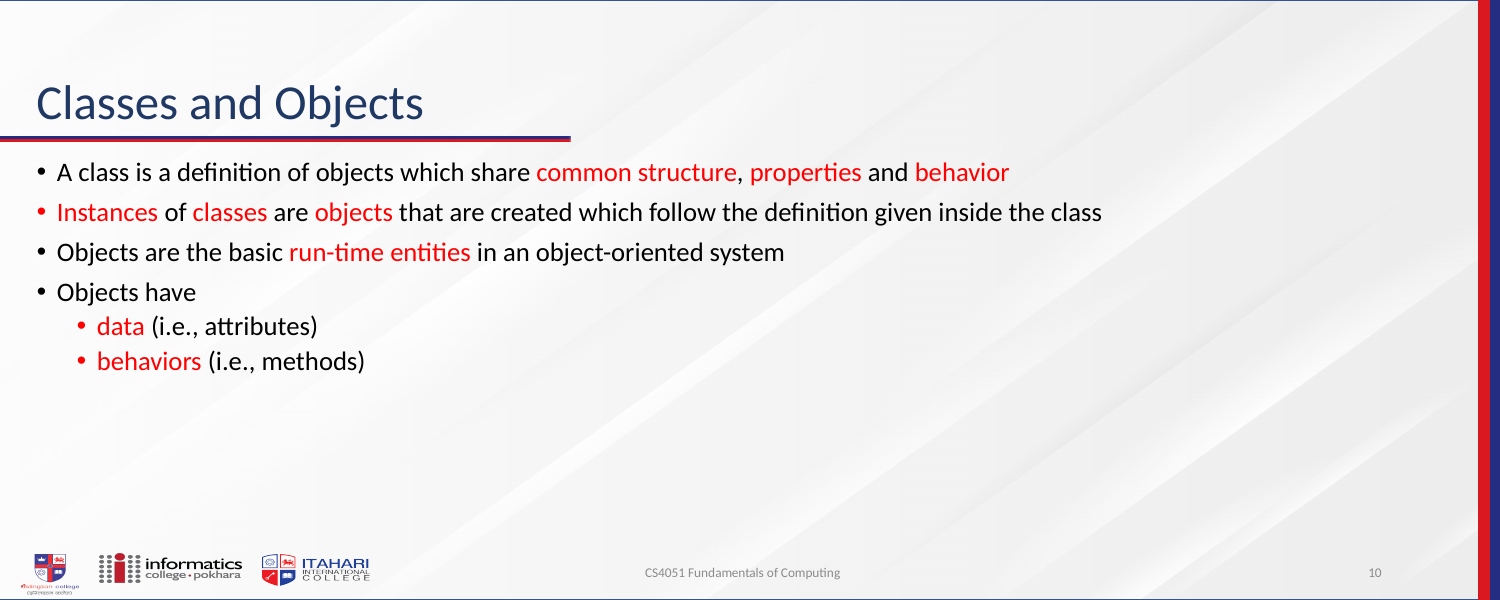

# Classes and Objects
A class is a definition of objects which share common structure, properties and behavior
Instances of classes are objects that are created which follow the definition given inside the class
Objects are the basic run-time entities in an object-oriented system
Objects have
data (i.e., attributes)
behaviors (i.e., methods)
CS4051 Fundamentals of Computing
10